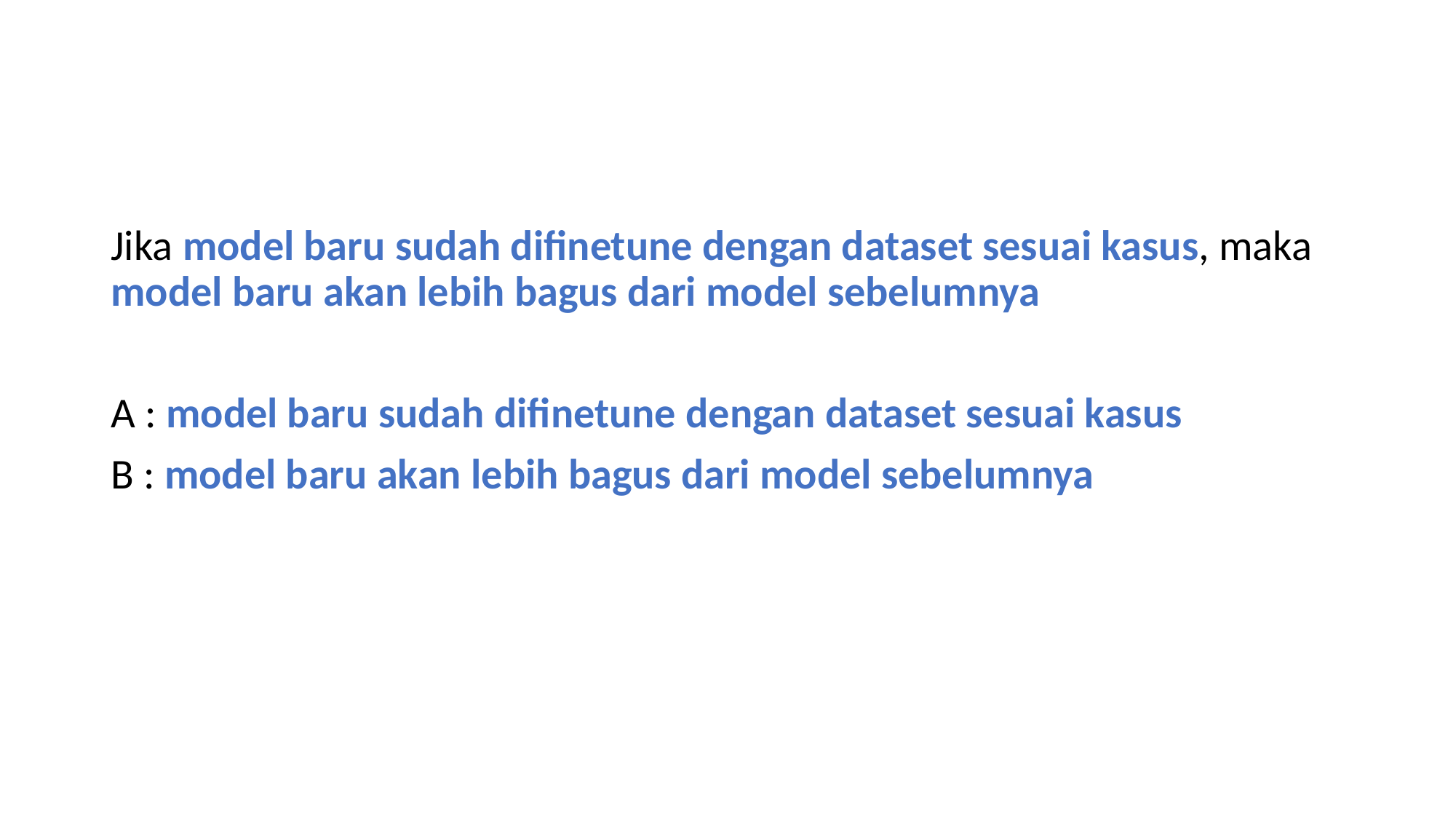

#
Jika model baru sudah difinetune dengan dataset sesuai kasus, maka model baru akan lebih bagus dari model sebelumnya

A : model baru sudah difinetune dengan dataset sesuai kasus
B : model baru akan lebih bagus dari model sebelumnya